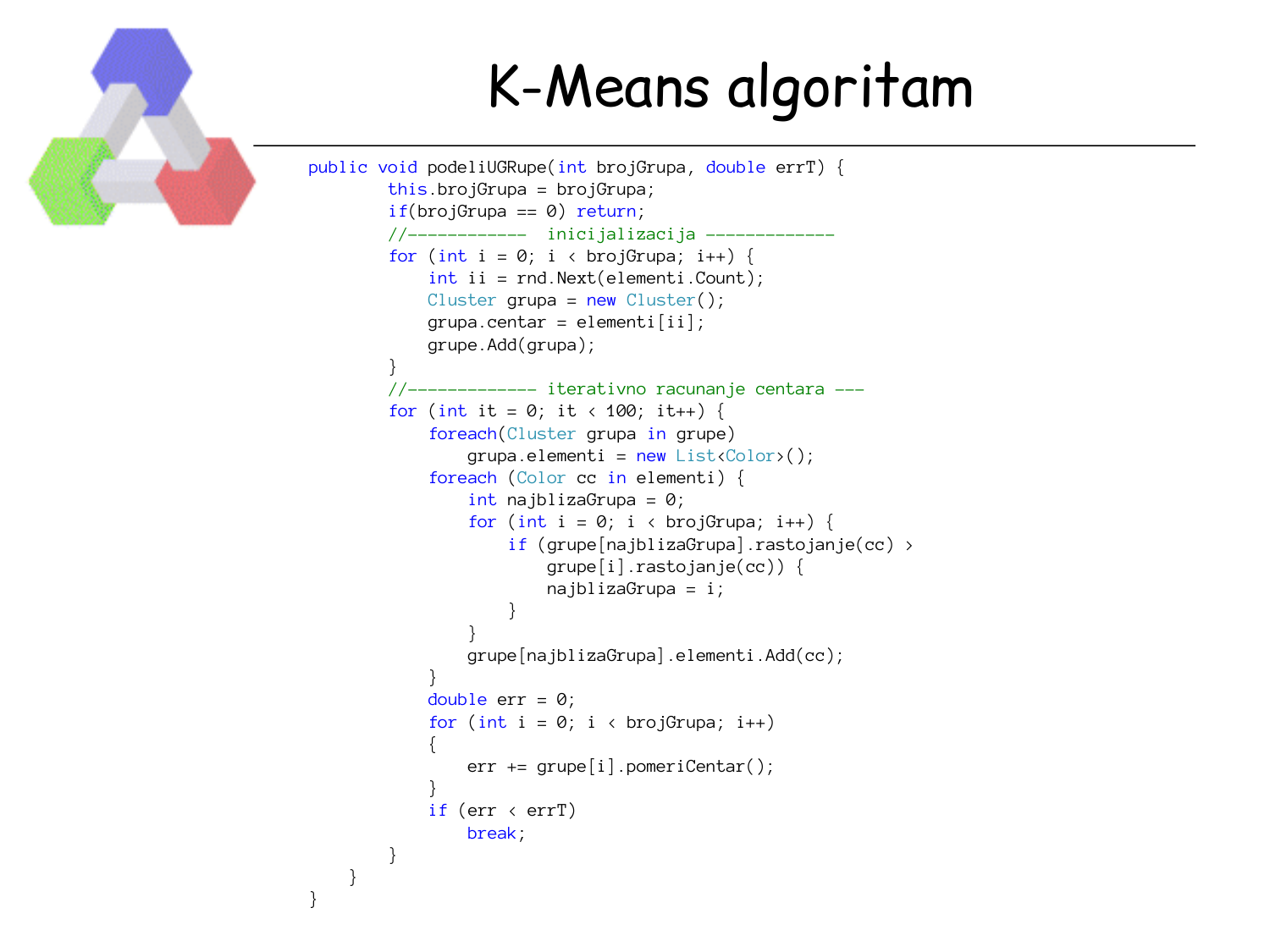

# K-Means algoritam

public void podeliUGRupe(int brojGrupa, double errT) {
        this.brojGrupa = brojGrupa;
        if(brojGrupa == 0) return;
        //------------  inicijalizacija -------------
        for (int i = 0; i < brojGrupa; i++) {
            int ii = rnd.Next(elementi.Count);
            Cluster grupa = new Cluster();
            grupa.centar = elementi[ii];
            grupe.Add(grupa);
        }
        //------------- iterativno racunanje centara ---
        for (int it = 0; it < 100; it++) {
            foreach(Cluster grupa in grupe)
                grupa.elementi = new List<Color>();
            foreach (Color cc in elementi) {
                int najblizaGrupa = 0;
                for (int i = 0; i < brojGrupa; i++) {
                    if (grupe[najblizaGrupa].rastojanje(cc) >
                        grupe[i].rastojanje(cc)) {
                        najblizaGrupa = i;
                    }
                }
                grupe[najblizaGrupa].elementi.Add(cc);
            }
            double err = 0;
            for (int i = 0; i < brojGrupa; i++)
            {
                err += grupe[i].pomeriCentar();
            }
            if (err < errT)
                break;
        }
    }
}